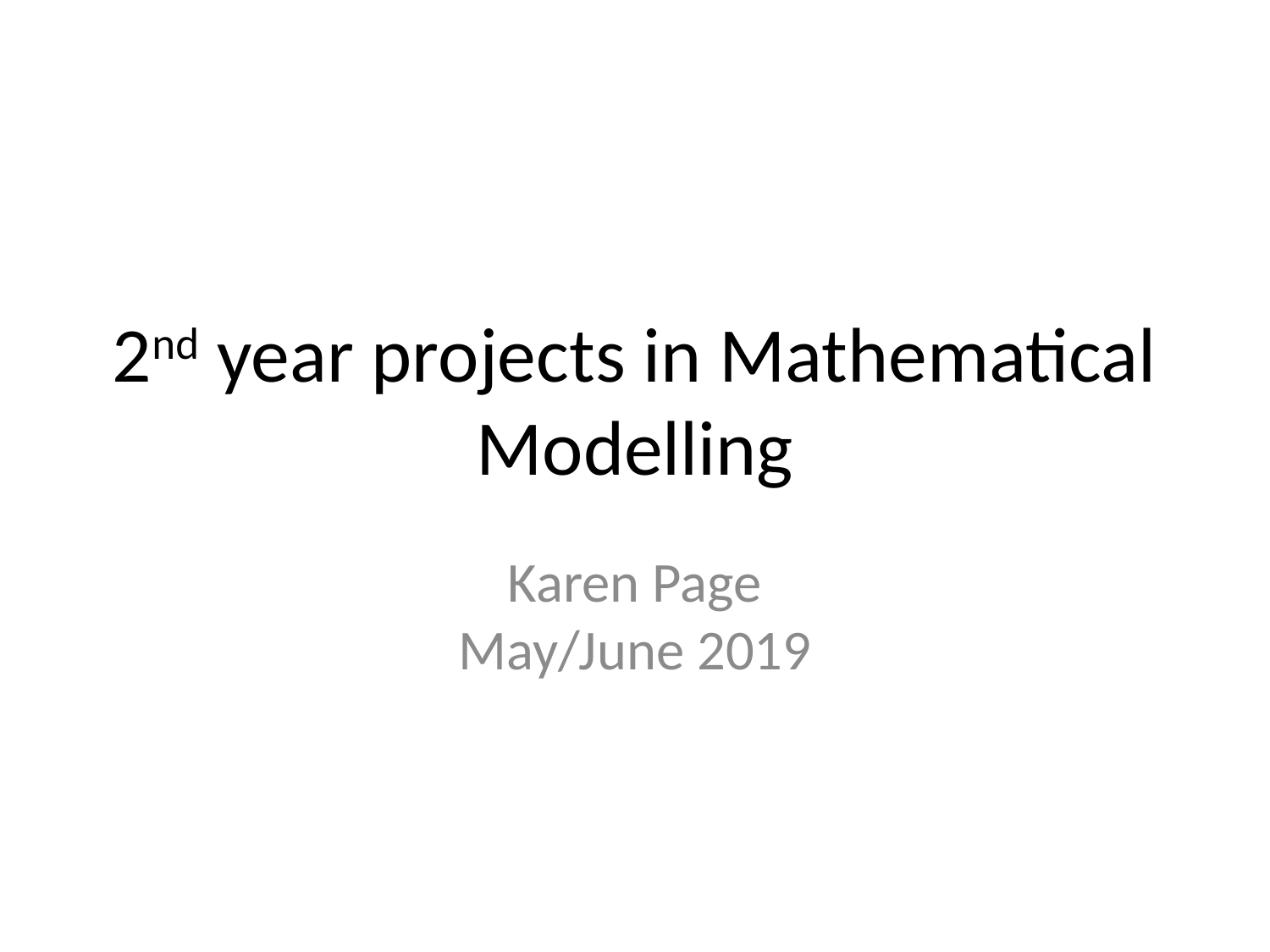

2nd year projects in Mathematical Modelling
Karen Page
May/June 2019